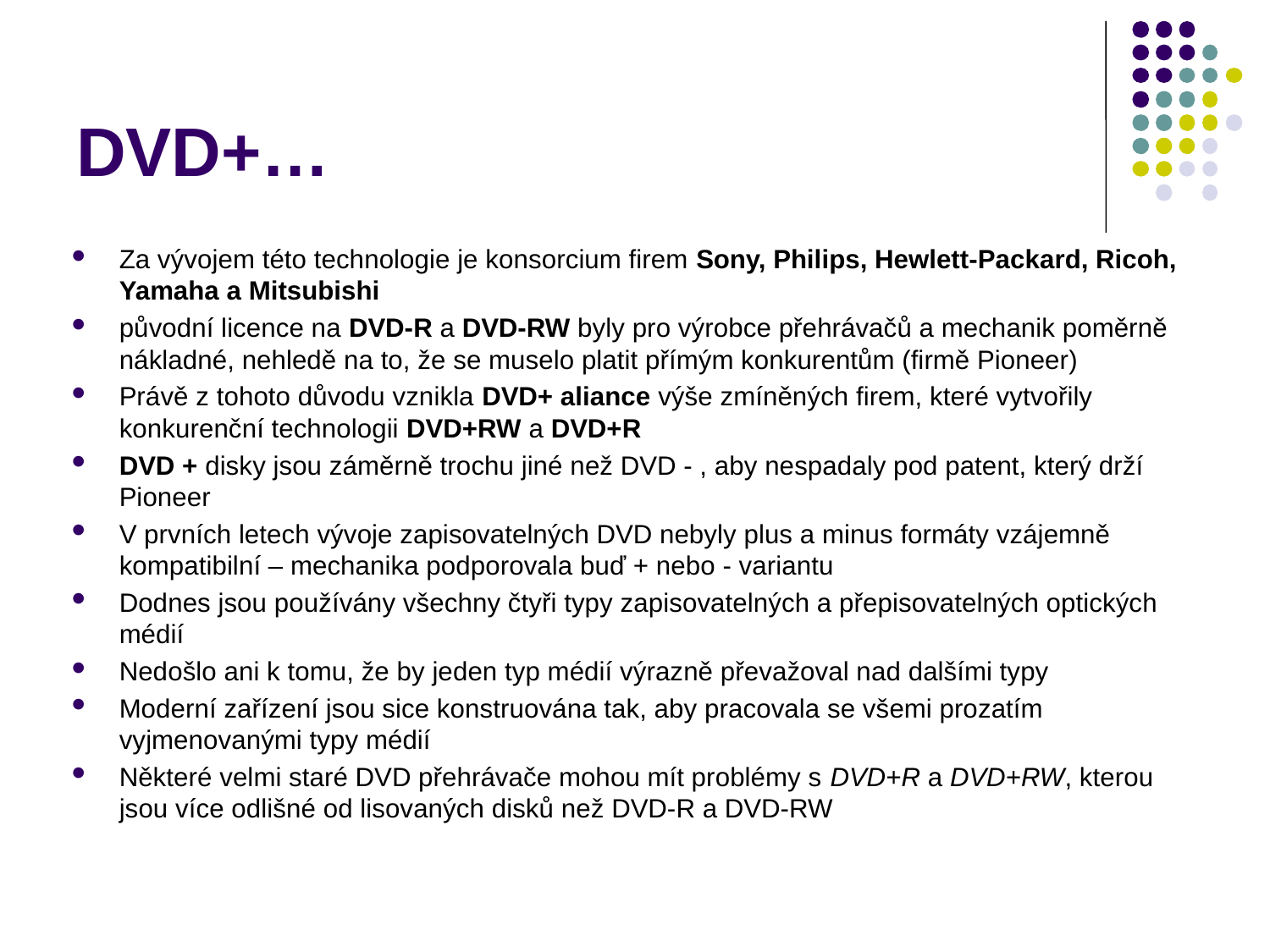

# DVD+…
Za vývojem této technologie je konsorcium firem Sony, Philips, Hewlett-Packard, Ricoh, Yamaha a Mitsubishi
původní licence na DVD-R a DVD-RW byly pro výrobce přehrávačů a mechanik poměrně nákladné, nehledě na to, že se muselo platit přímým konkurentům (firmě Pioneer)
Právě z tohoto důvodu vznikla DVD+ aliance výše zmíněných firem, které vytvořily konkurenční technologii DVD+RW a DVD+R
DVD + disky jsou záměrně trochu jiné než DVD - , aby nespadaly pod patent, který drží Pioneer
V prvních letech vývoje zapisovatelných DVD nebyly plus a minus formáty vzájemně kompatibilní – mechanika podporovala buď + nebo - variantu
Dodnes jsou používány všechny čtyři typy zapisovatelných a přepisovatelných optických médií
Nedošlo ani k tomu, že by jeden typ médií výrazně převažoval nad dalšími typy
Moderní zařízení jsou sice konstruována tak, aby pracovala se všemi prozatím vyjmenovanými typy médií
Některé velmi staré DVD přehrávače mohou mít problémy s DVD+R a DVD+RW, kterou jsou více odlišné od lisovaných disků než DVD-R a DVD-RW